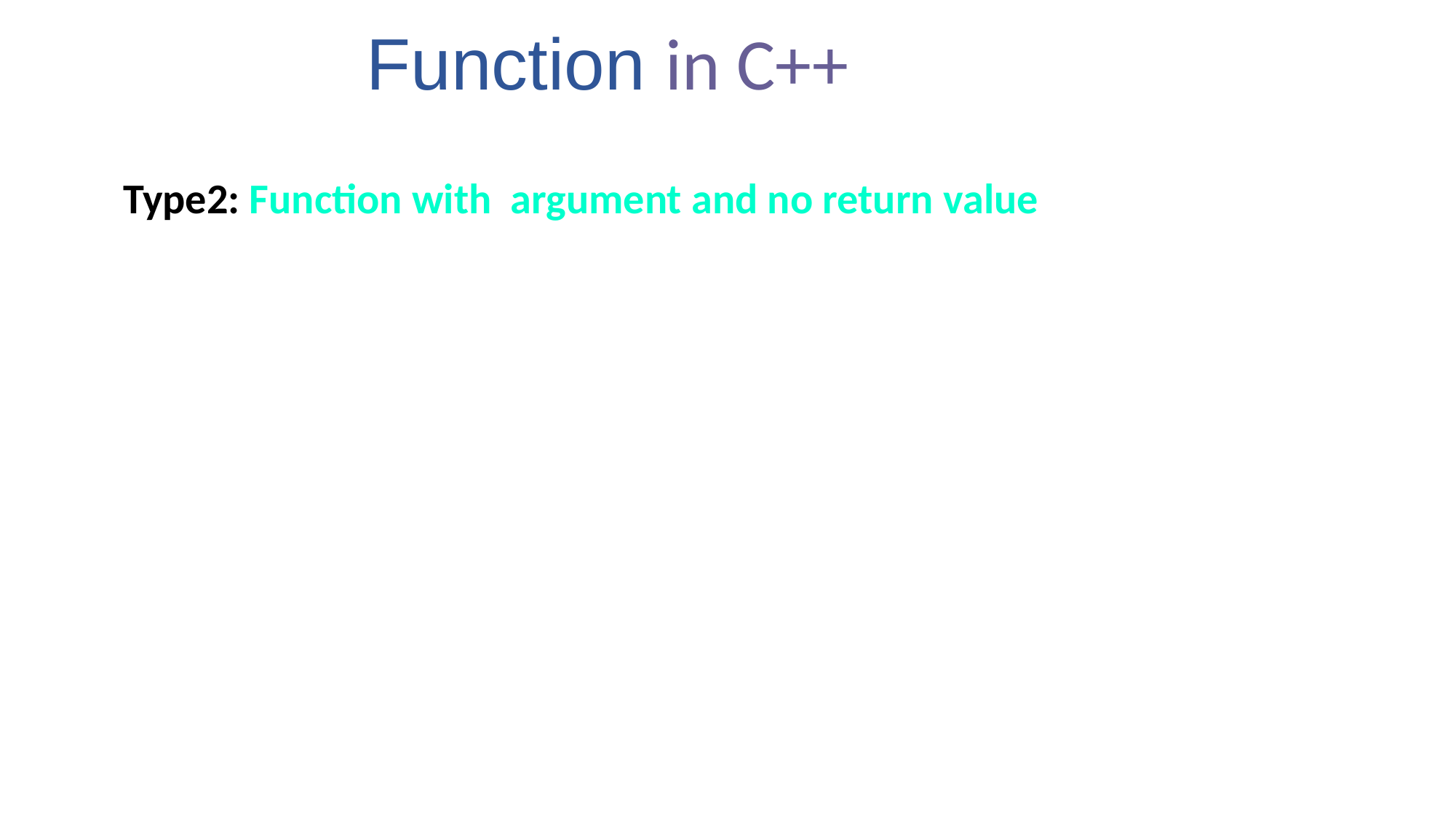

Function in C++
Type2: Function with  argument and no return value